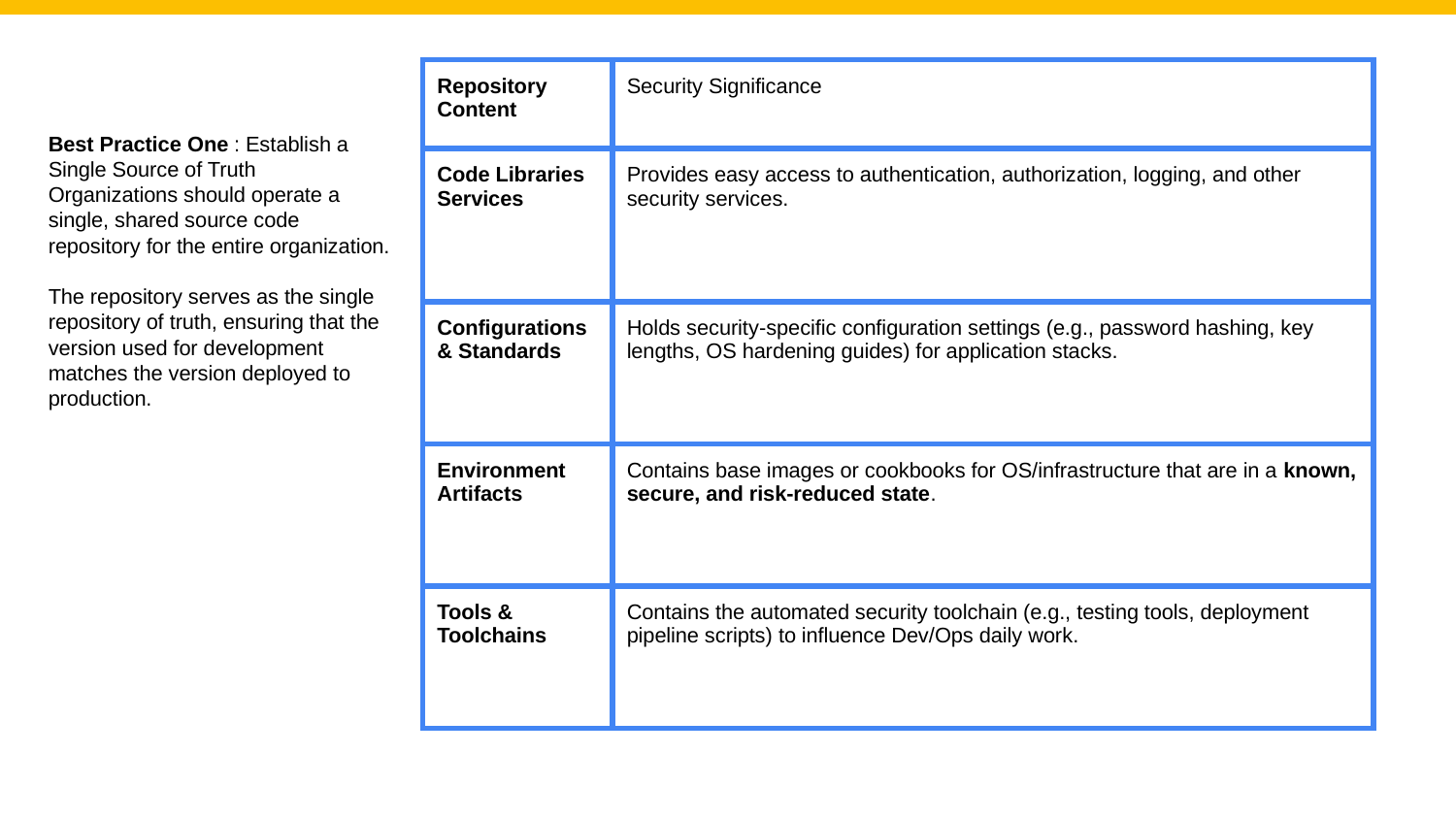

Best Practice One : Establish a Single Source of Truth
Organizations should operate a single, shared source code repository for the entire organization.

The repository serves as the single repository of truth, ensuring that the version used for development matches the version deployed to production.

| Repository Content | Security Significance |
| --- | --- |
| Code Libraries Services | Provides easy access to authentication, authorization, logging, and other security services. |
| Configurations & Standards | Holds security-specific configuration settings (e.g., password hashing, key lengths, OS hardening guides) for application stacks. |
| Environment Artifacts | Contains base images or cookbooks for OS/infrastructure that are in a known, secure, and risk-reduced state. |
| Tools & Toolchains | Contains the automated security toolchain (e.g., testing tools, deployment pipeline scripts) to influence Dev/Ops daily work. |